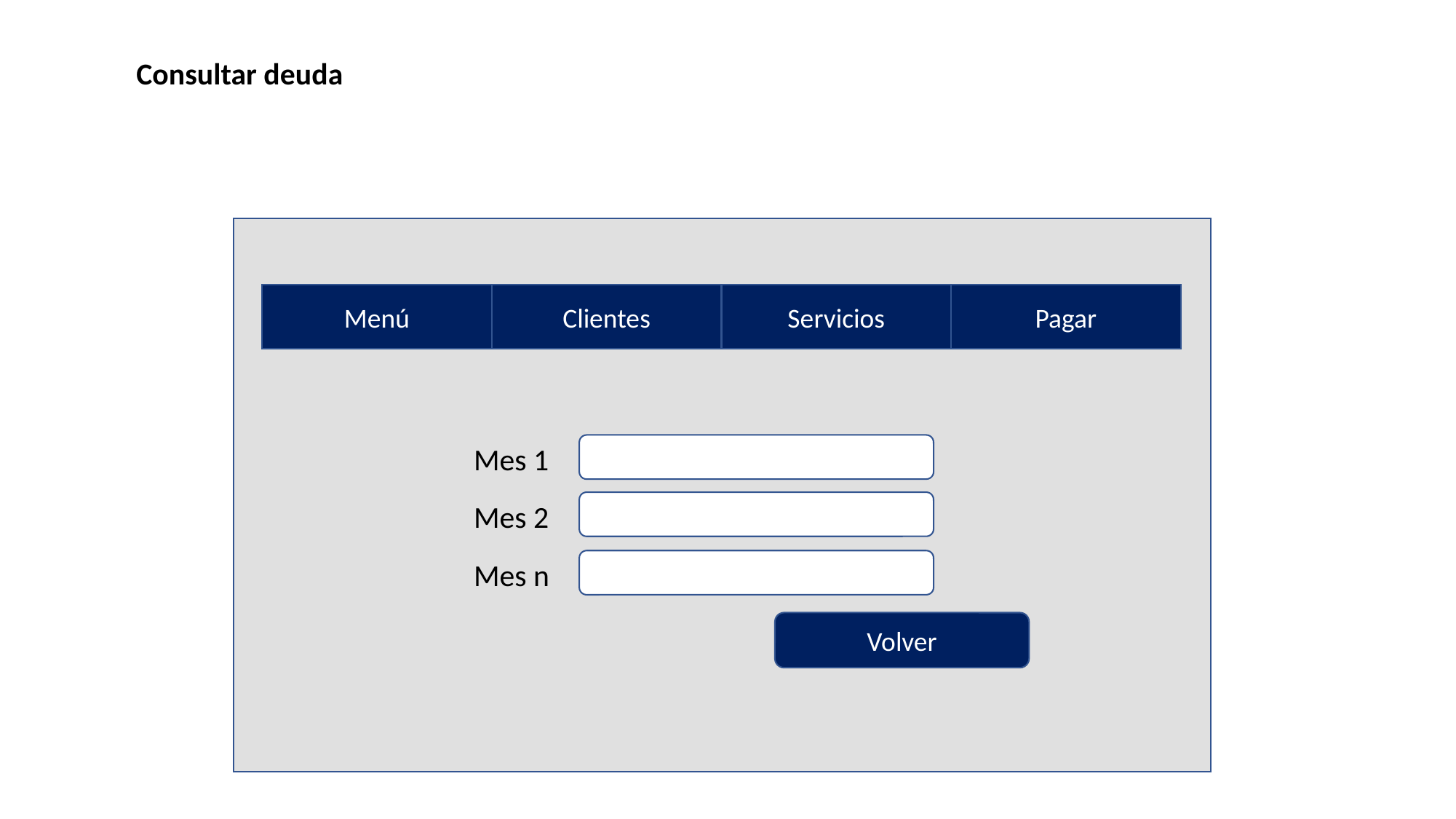

Consultar deuda

Menú
Clientes
Servicios
Pagar
Mes 1

Mes 2

Mes n

Volver